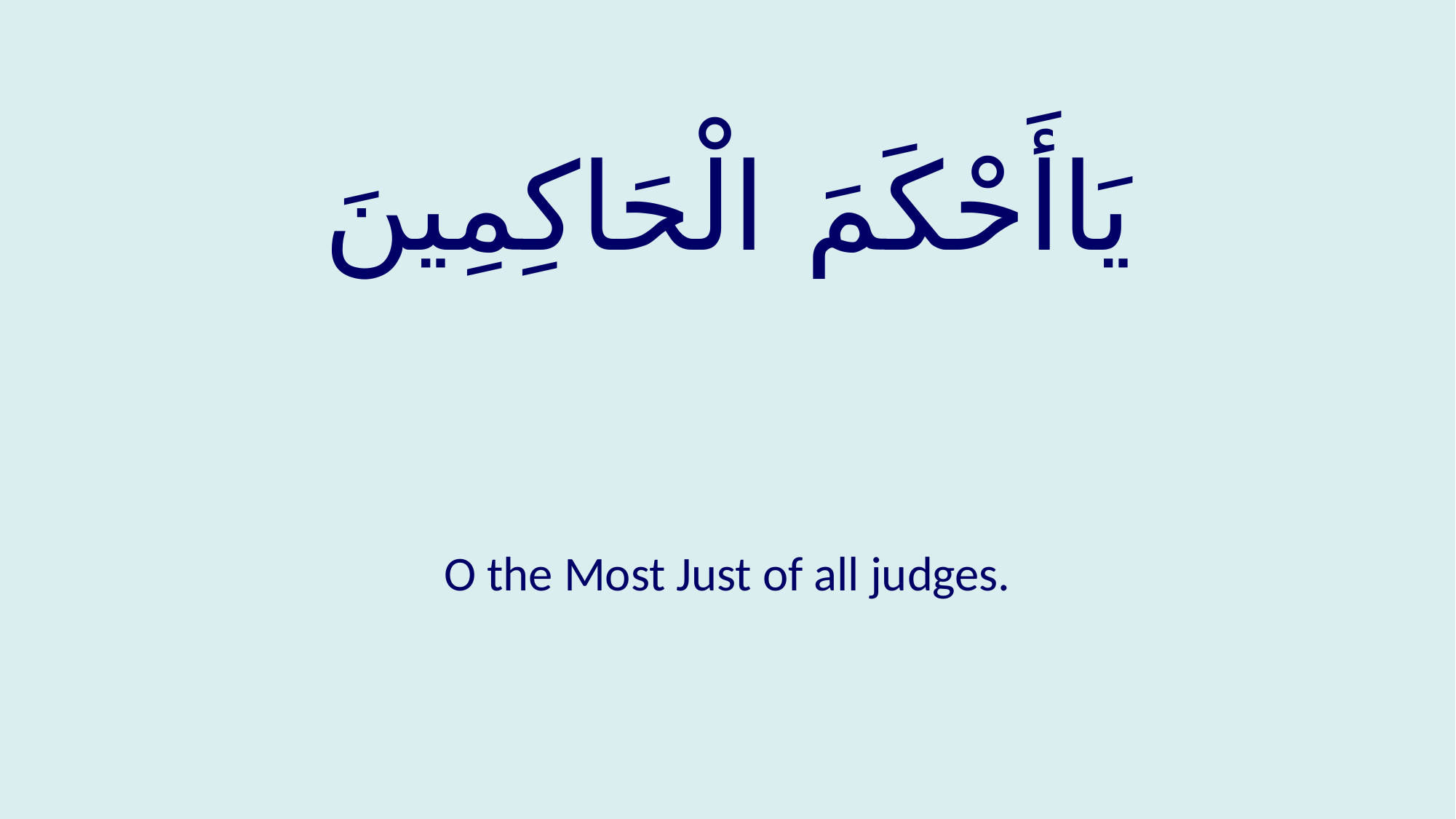

# يَاأَحْكَمَ الْحَاكِمِينَ
O the Most Just of all judges.